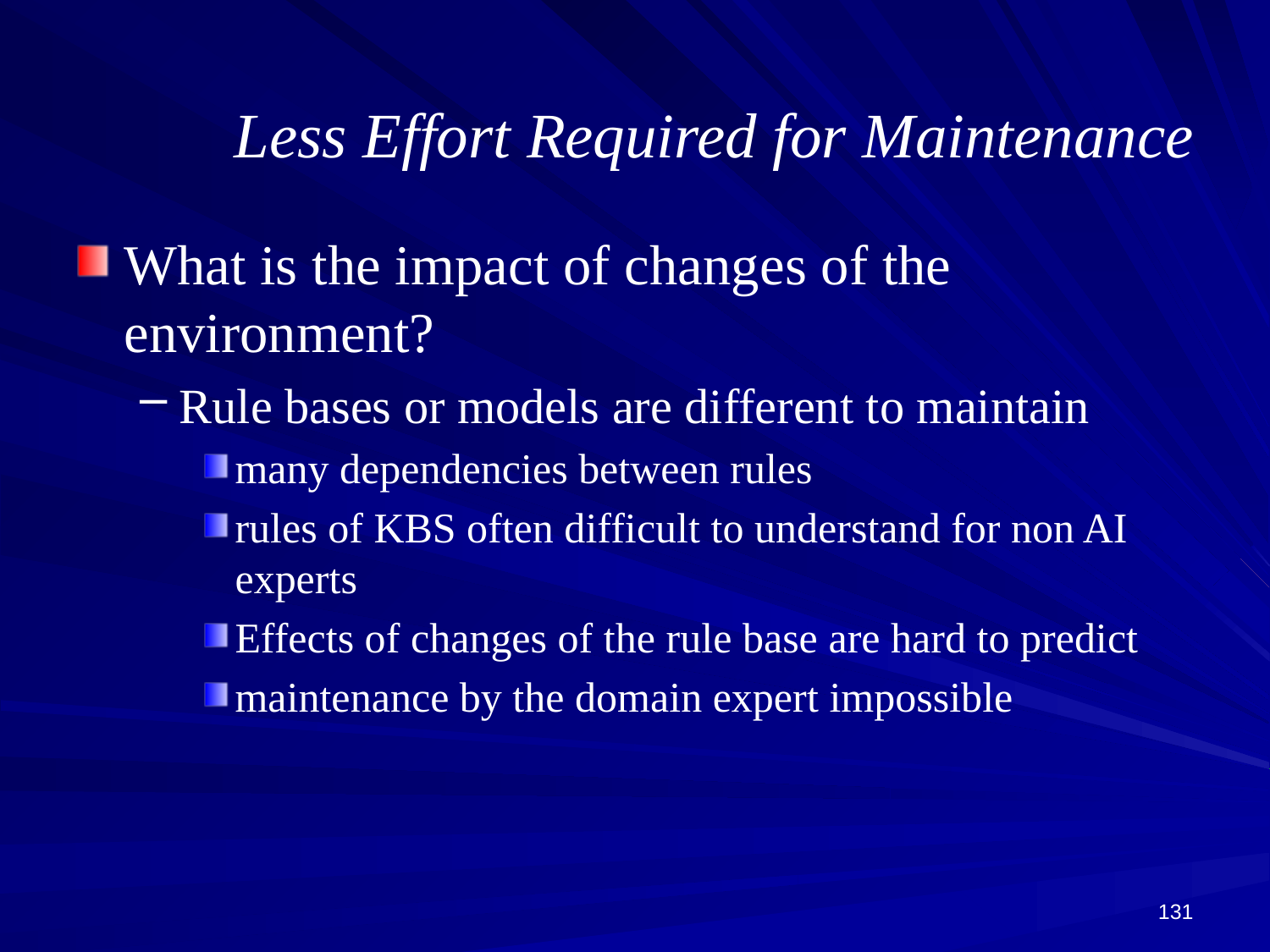

# Less Effort Required for Maintenance
What is the impact of changes of the environment?
Rule bases or models are different to maintain
many dependencies between rules
rules of KBS often difficult to understand for non AI experts
Effects of changes of the rule base are hard to predict
maintenance by the domain expert impossible
131